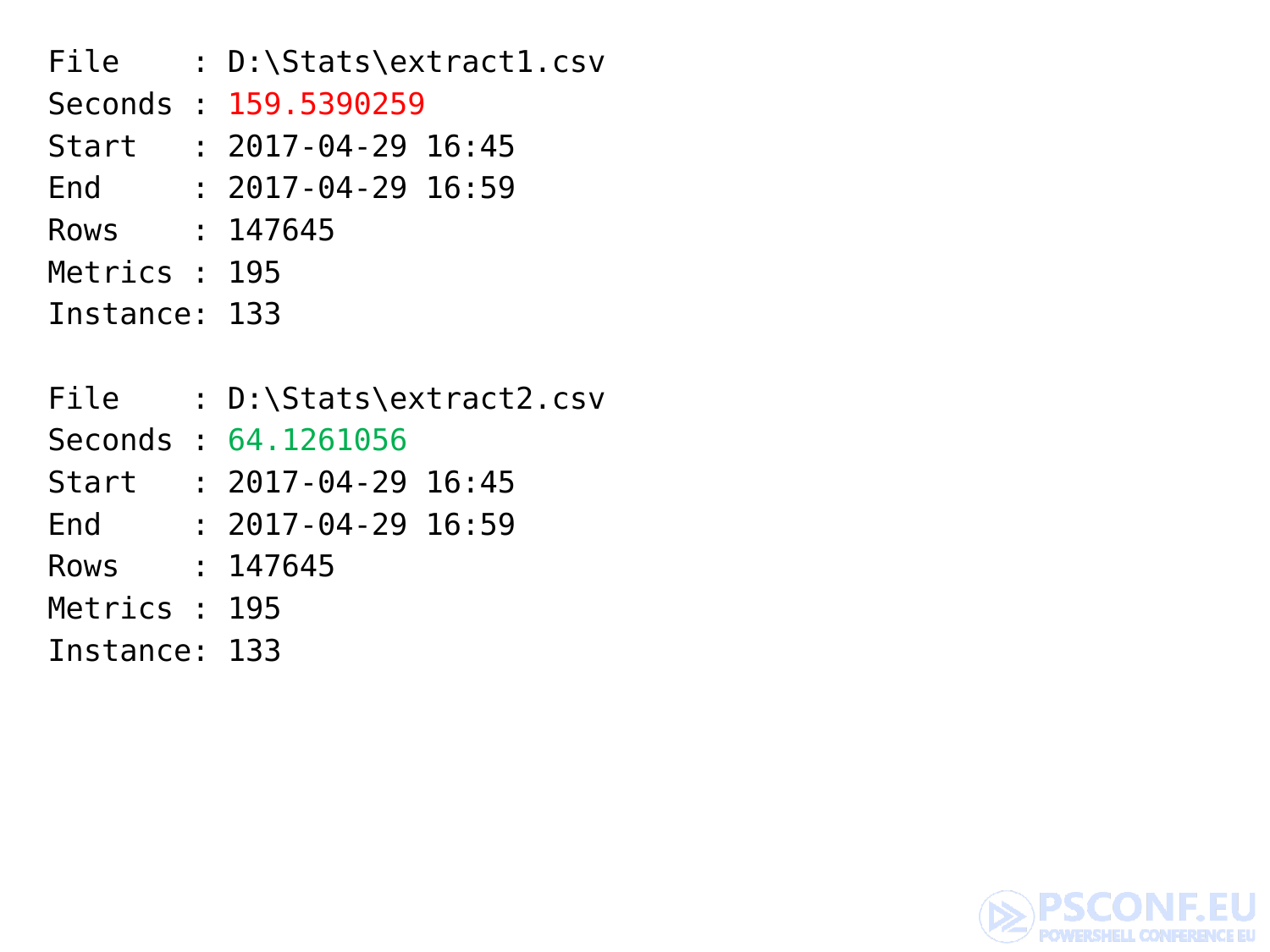

File    : D:\Stats\extract1.csv
Seconds : 159.5390259
Start   : 2017-04-29 16:45
End     : 2017-04-29 16:59
Rows    : 147645
Metrics : 195
Instance: 133

File    : D:\Stats\extract2.csv
Seconds : 64.1261056
Start   : 2017-04-29 16:45
End     : 2017-04-29 16:59
Rows    : 147645
Metrics : 195
Instance: 133